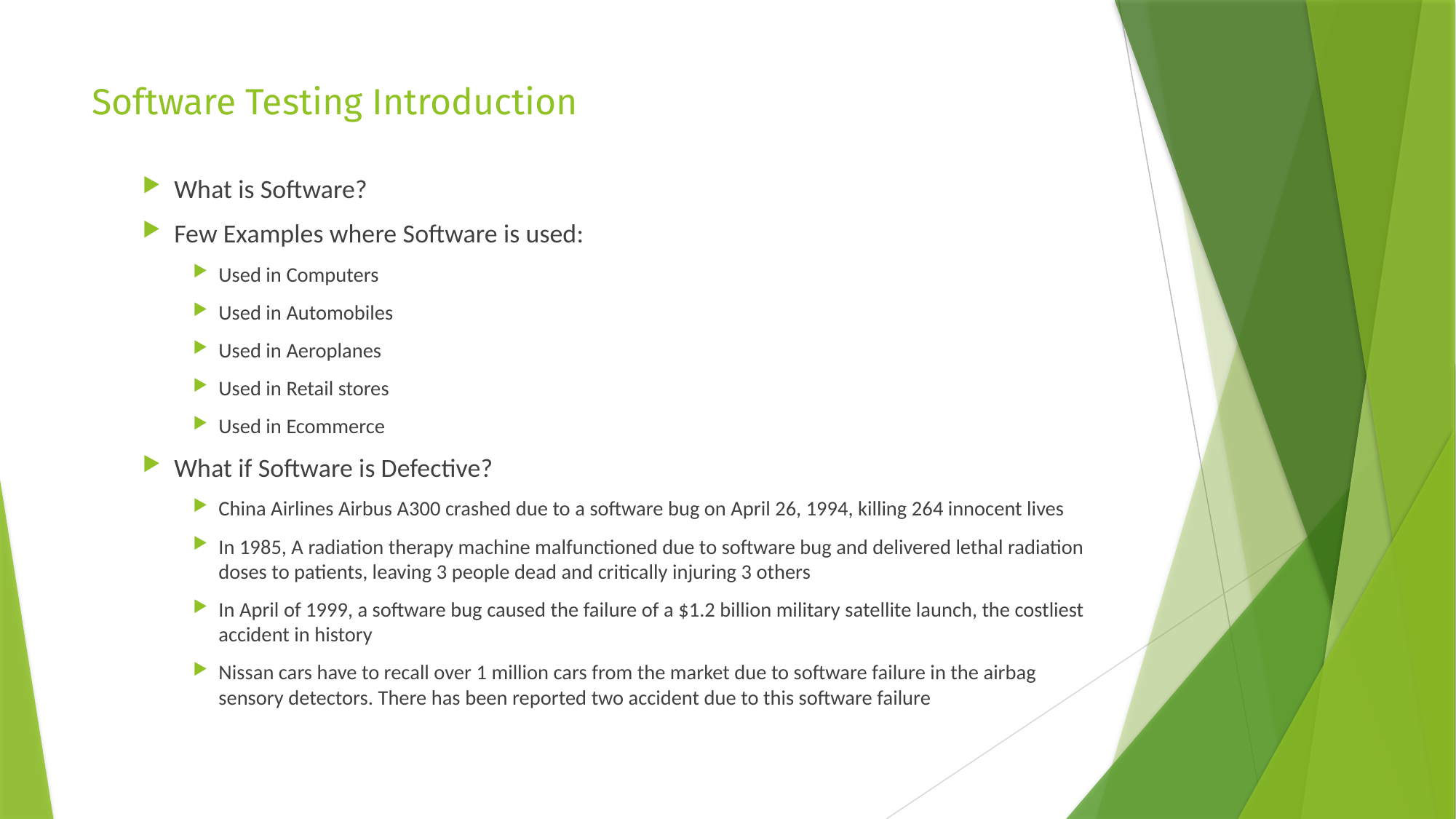

# Software Testing Introduction
What is Software?
Few Examples where Software is used:
Used in Computers
Used in Automobiles
Used in Aeroplanes
Used in Retail stores
Used in Ecommerce
What if Software is Defective?
China Airlines Airbus A300 crashed due to a software bug on April 26, 1994, killing 264 innocent lives
In 1985, A radiation therapy machine malfunctioned due to software bug and delivered lethal radiation doses to patients, leaving 3 people dead and critically injuring 3 others
In April of 1999, a software bug caused the failure of a $1.2 billion military satellite launch, the costliest accident in history
Nissan cars have to recall over 1 million cars from the market due to software failure in the airbag sensory detectors. There has been reported two accident due to this software failure